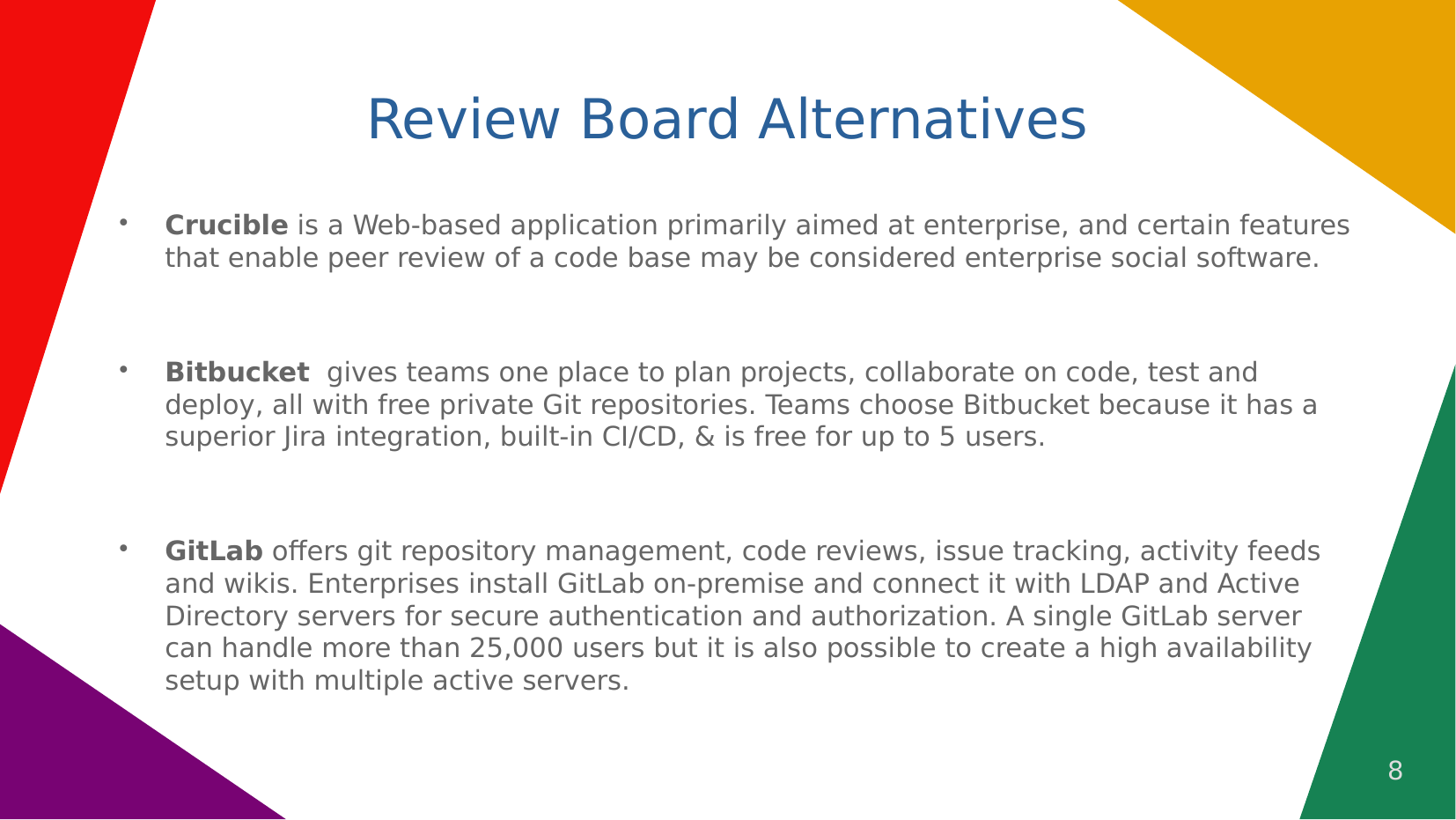

# Review Board Alternatives
Crucible is a Web-based application primarily aimed at enterprise, and certain features that enable peer review of a code base may be considered enterprise social software.
Bitbucket  gives teams one place to plan projects, collaborate on code, test and deploy, all with free private Git repositories. Teams choose Bitbucket because it has a superior Jira integration, built-in CI/CD, & is free for up to 5 users.
GitLab offers git repository management, code reviews, issue tracking, activity feeds and wikis. Enterprises install GitLab on-premise and connect it with LDAP and Active Directory servers for secure authentication and authorization. A single GitLab server can handle more than 25,000 users but it is also possible to create a high availability setup with multiple active servers.
8